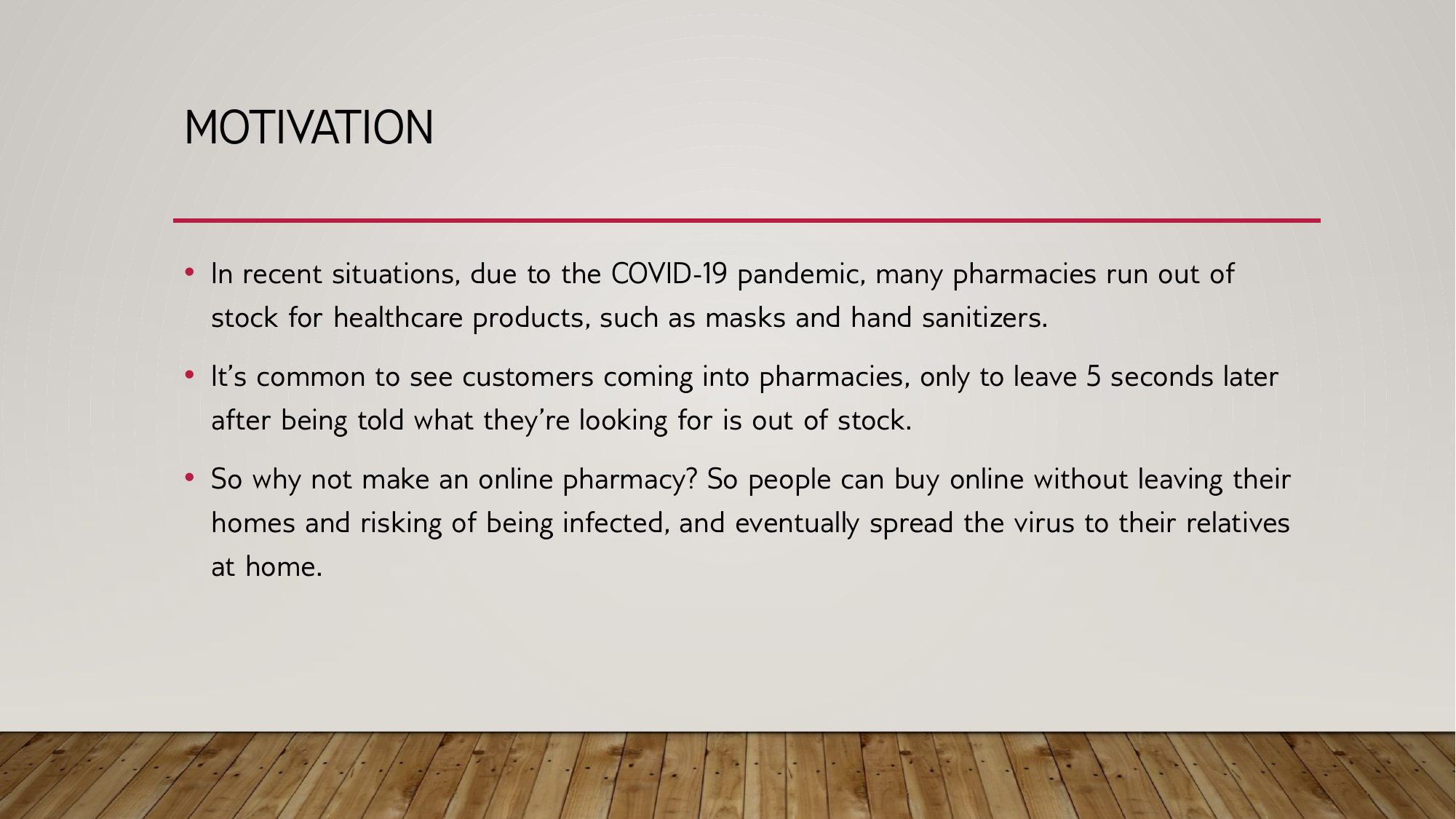

# Motivation
In recent situations, due to the COVID-19 pandemic, many pharmacies run out of stock for healthcare products, such as masks and hand sanitizers.
It’s common to see customers coming into pharmacies, only to leave 5 seconds later after being told what they’re looking for is out of stock.
So why not make an online pharmacy? So people can buy online without leaving their homes and risking of being infected, and eventually spread the virus to their relatives at home.